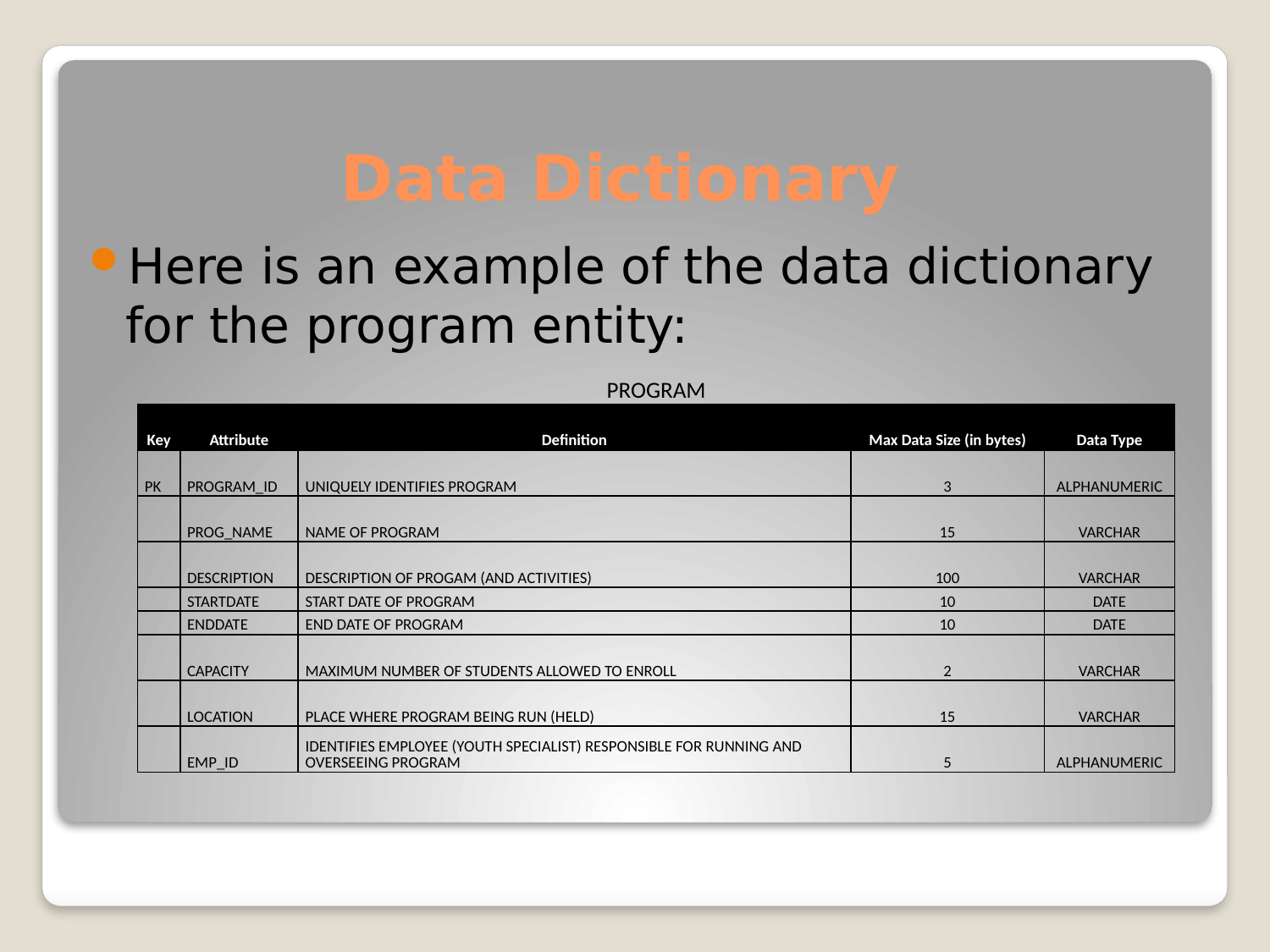

# Data Dictionary
Here is an example of the data dictionary for the program entity:

| PROGRAM |  |  |  |  |
| --- | --- | --- | --- | --- |
| Key | Attribute | Definition | Max Data Size (in bytes) | Data Type |
| PK | PROGRAM\_ID | UNIQUELY IDENTIFIES PROGRAM | 3 | ALPHANUMERIC |
|  | PROG\_NAME | NAME OF PROGRAM | 15 | VARCHAR |
|  | DESCRIPTION | DESCRIPTION OF PROGAM (AND ACTIVITIES) | 100 | VARCHAR |
|  | STARTDATE | START DATE OF PROGRAM | 10 | DATE |
|  | ENDDATE | END DATE OF PROGRAM | 10 | DATE |
|  | CAPACITY | MAXIMUM NUMBER OF STUDENTS ALLOWED TO ENROLL | 2 | VARCHAR |
|  | LOCATION | PLACE WHERE PROGRAM BEING RUN (HELD) | 15 | VARCHAR |
|  | EMP\_ID | IDENTIFIES EMPLOYEE (YOUTH SPECIALIST) RESPONSIBLE FOR RUNNING AND OVERSEEING PROGRAM | 5 | ALPHANUMERIC |